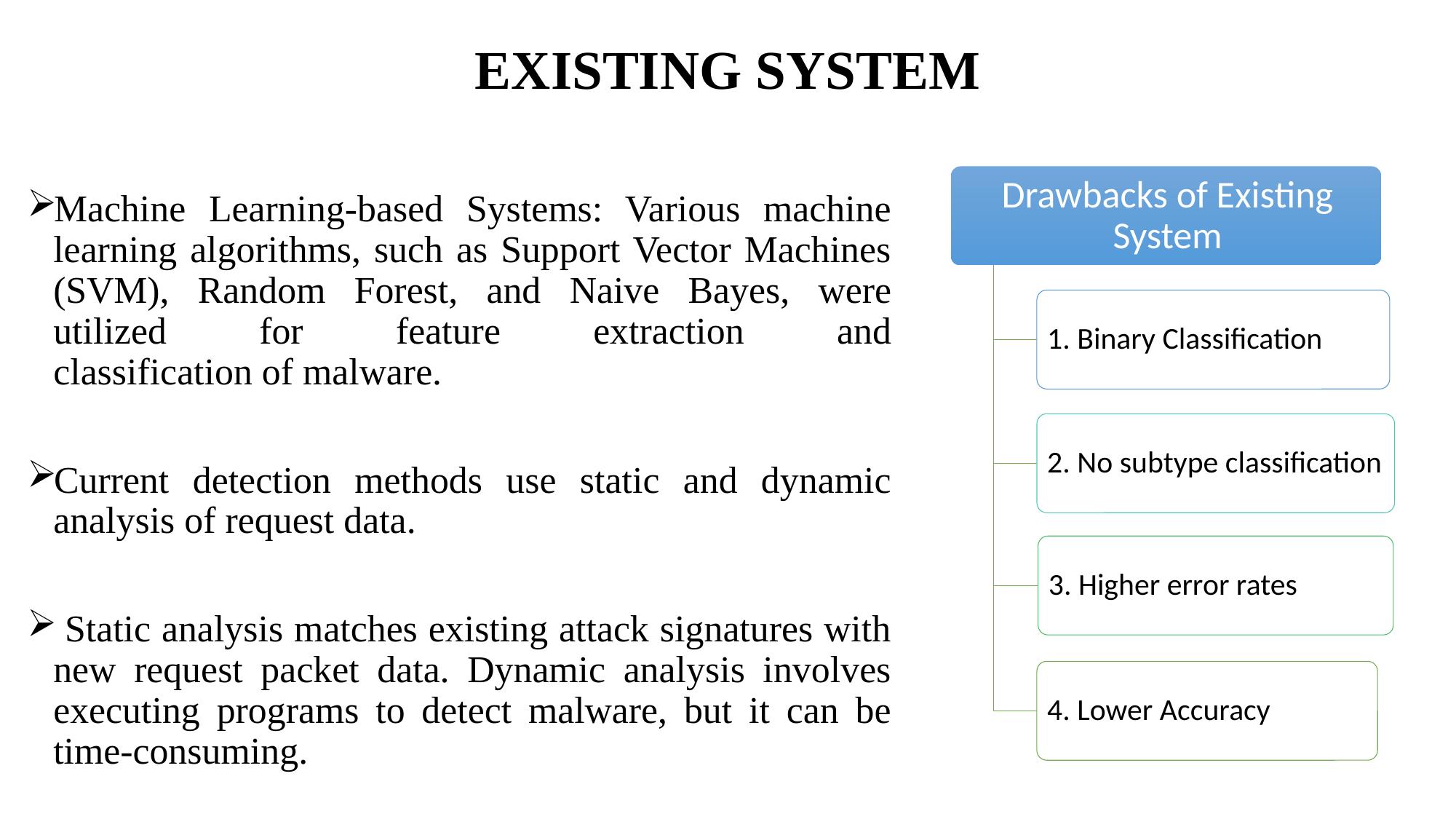

# EXISTING SYSTEM
Drawbacks of Existing System
1. Binary Classification
2. No subtype classification
3. Higher error rates
4. Lower Accuracy
Machine Learning-based Systems: Various machine learning algorithms, such as Support Vector Machines (SVM), Random Forest, and Naive Bayes, were utilized for feature extraction and classification of malware.

Current detection methods use static and dynamic analysis of request data.

 Static analysis matches existing attack signatures with new request packet data. Dynamic analysis involves executing programs to detect malware, but it can be time-consuming.